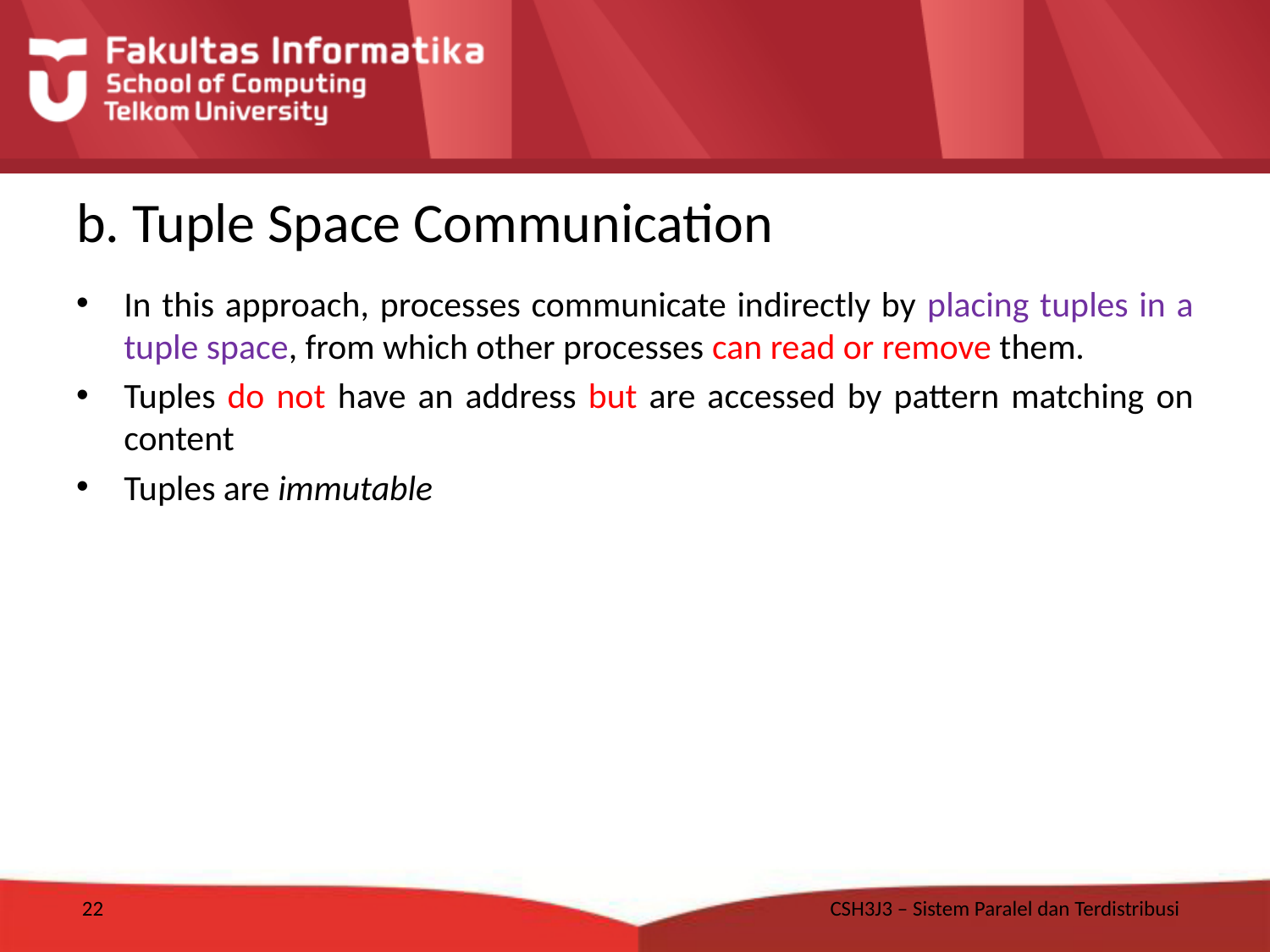

# b. Tuple Space Communication
In this approach, processes communicate indirectly by placing tuples in a tuple space, from which other processes can read or remove them.
Tuples do not have an address but are accessed by pattern matching on content
Tuples are immutable
22
CSH3J3 – Sistem Paralel dan Terdistribusi